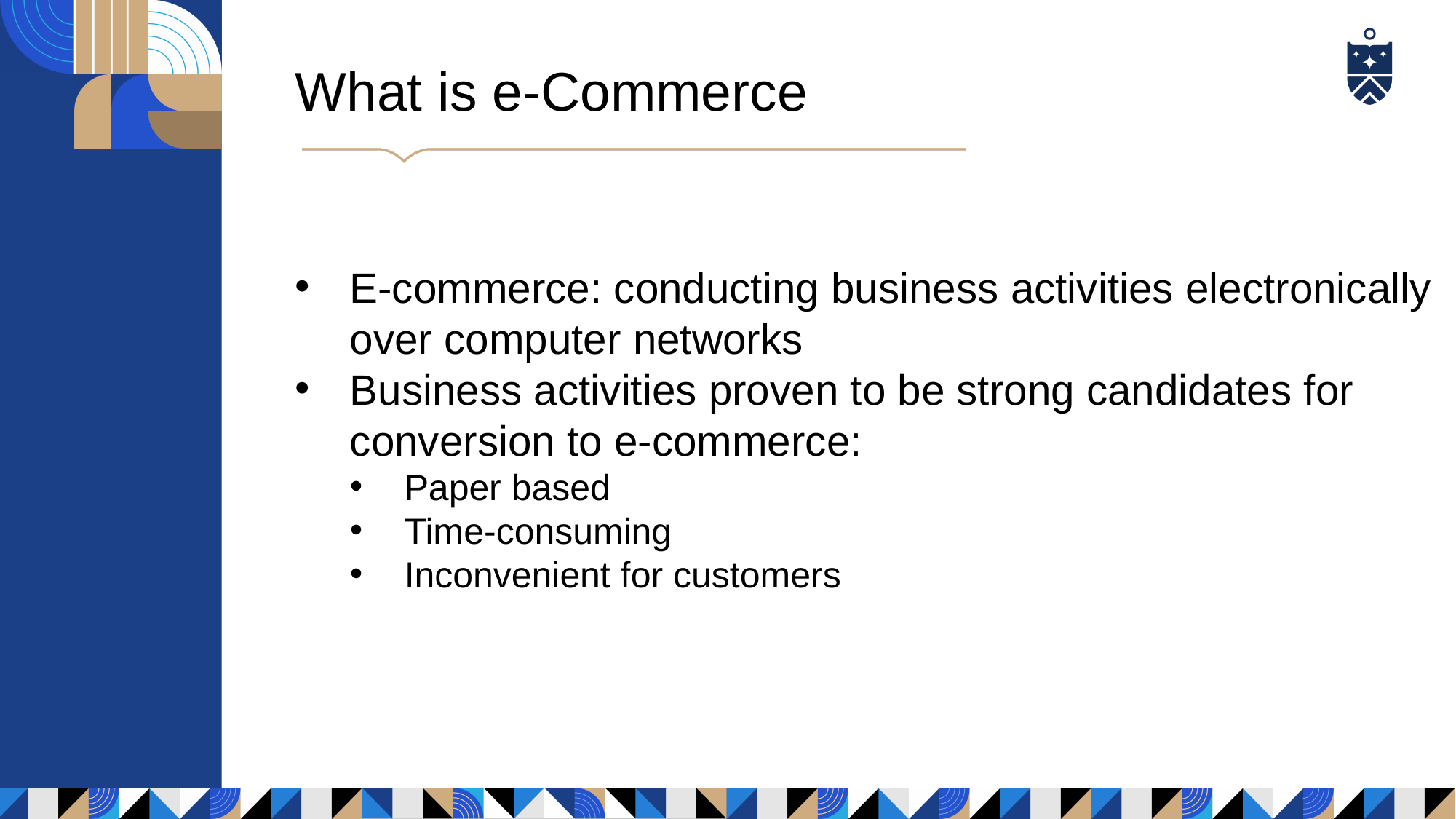

What is e-Commerce
E-commerce: conducting business activities electronically over computer networks
Business activities proven to be strong candidates for conversion to e-commerce:
Paper based
Time-consuming
Inconvenient for customers